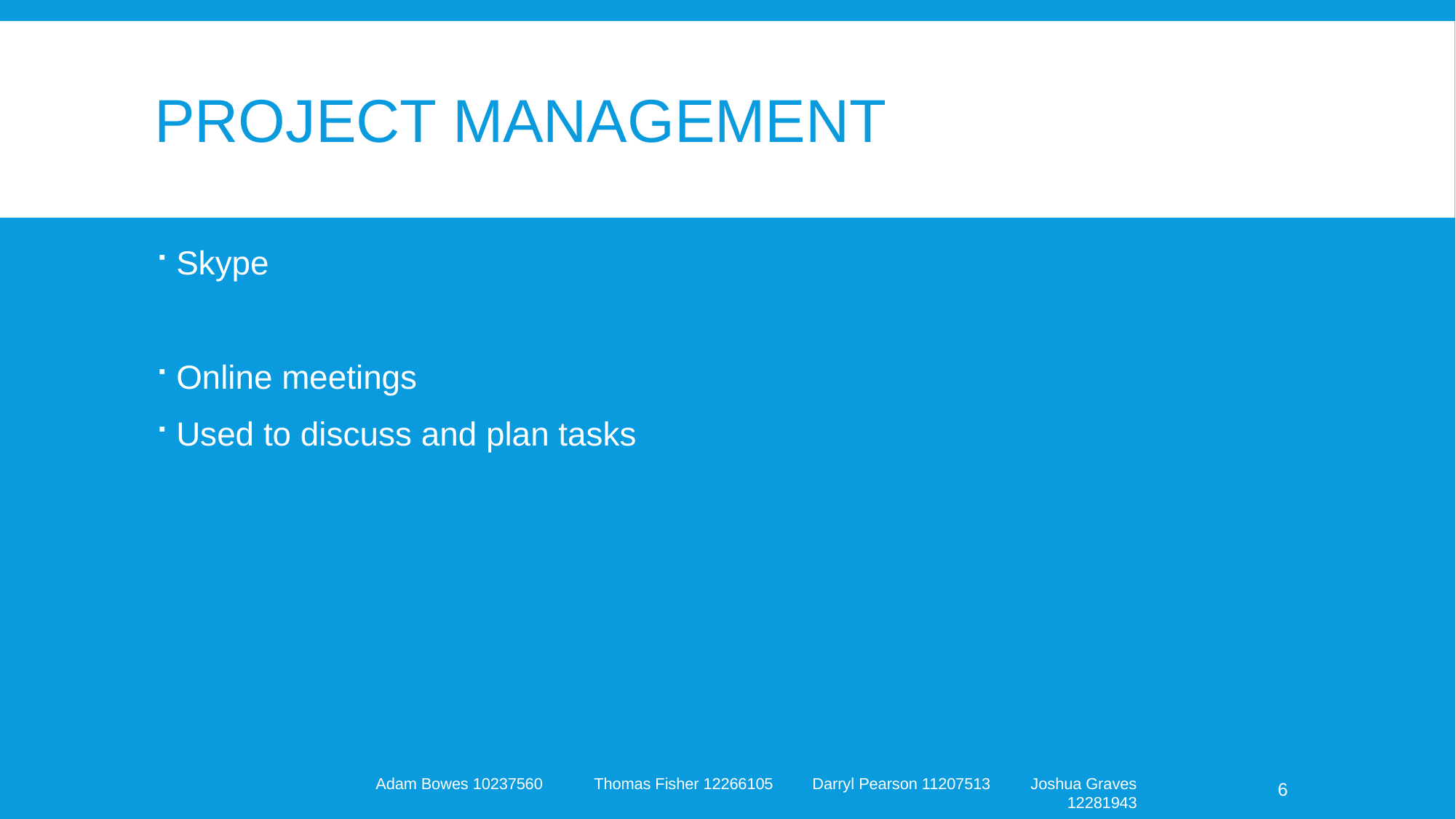

# project management
Skype

Online meetings
Used to discuss and plan tasks
6
Adam Bowes 10237560	Thomas Fisher 12266105	Darryl Pearson 11207513	Joshua Graves 12281943